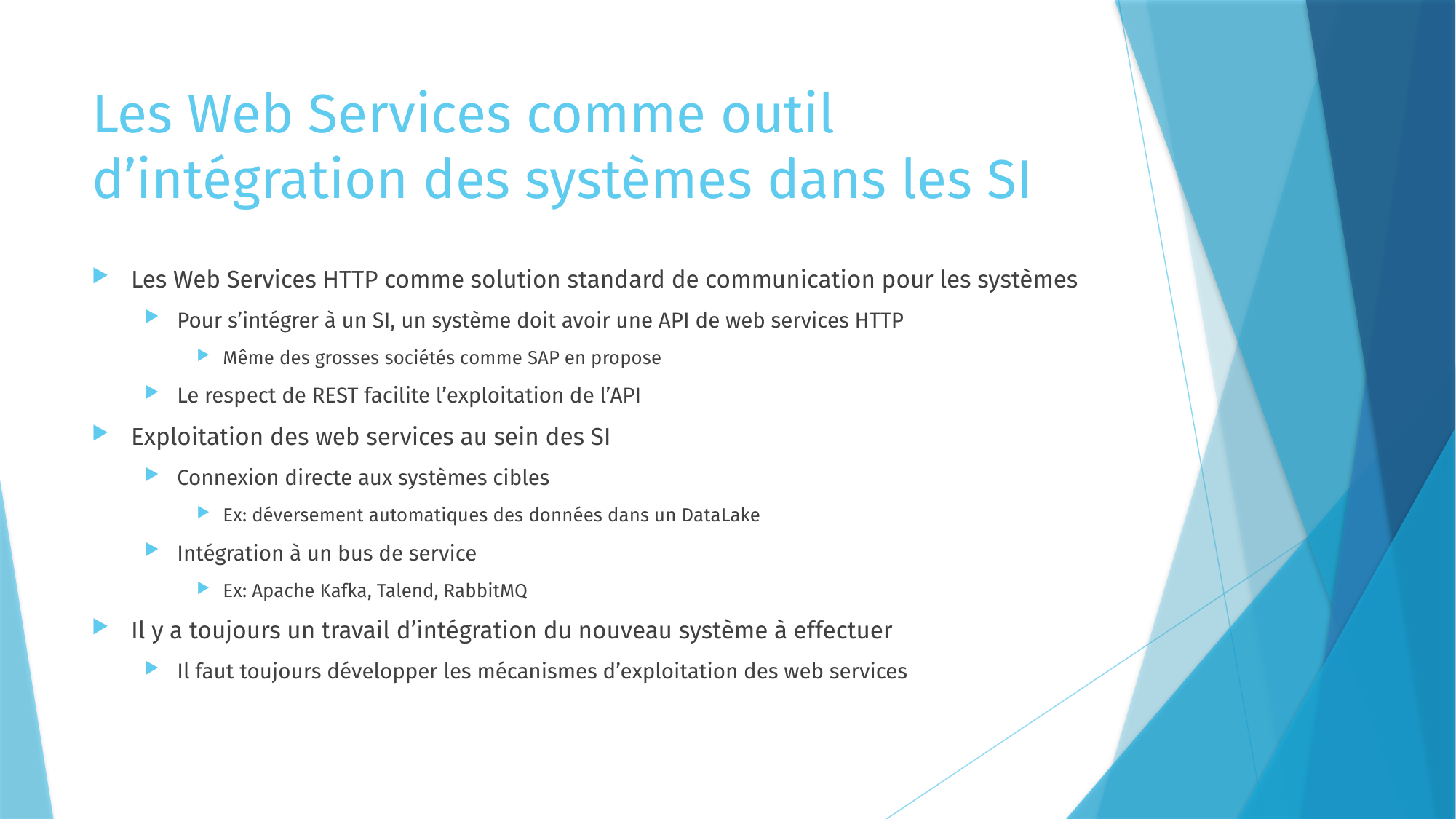

# Les Web Services comme outil d’intégration des systèmes dans les SI
Les Web Services HTTP comme solution standard de communication pour les systèmes
Pour s’intégrer à un SI, un système doit avoir une API de web services HTTP
Même des grosses sociétés comme SAP en propose
Le respect de REST facilite l’exploitation de l’API
Exploitation des web services au sein des SI
Connexion directe aux systèmes cibles
Ex: déversement automatiques des données dans un DataLake
Intégration à un bus de service
Ex: Apache Kafka, Talend, RabbitMQ
Il y a toujours un travail d’intégration du nouveau système à effectuer
Il faut toujours développer les mécanismes d’exploitation des web services